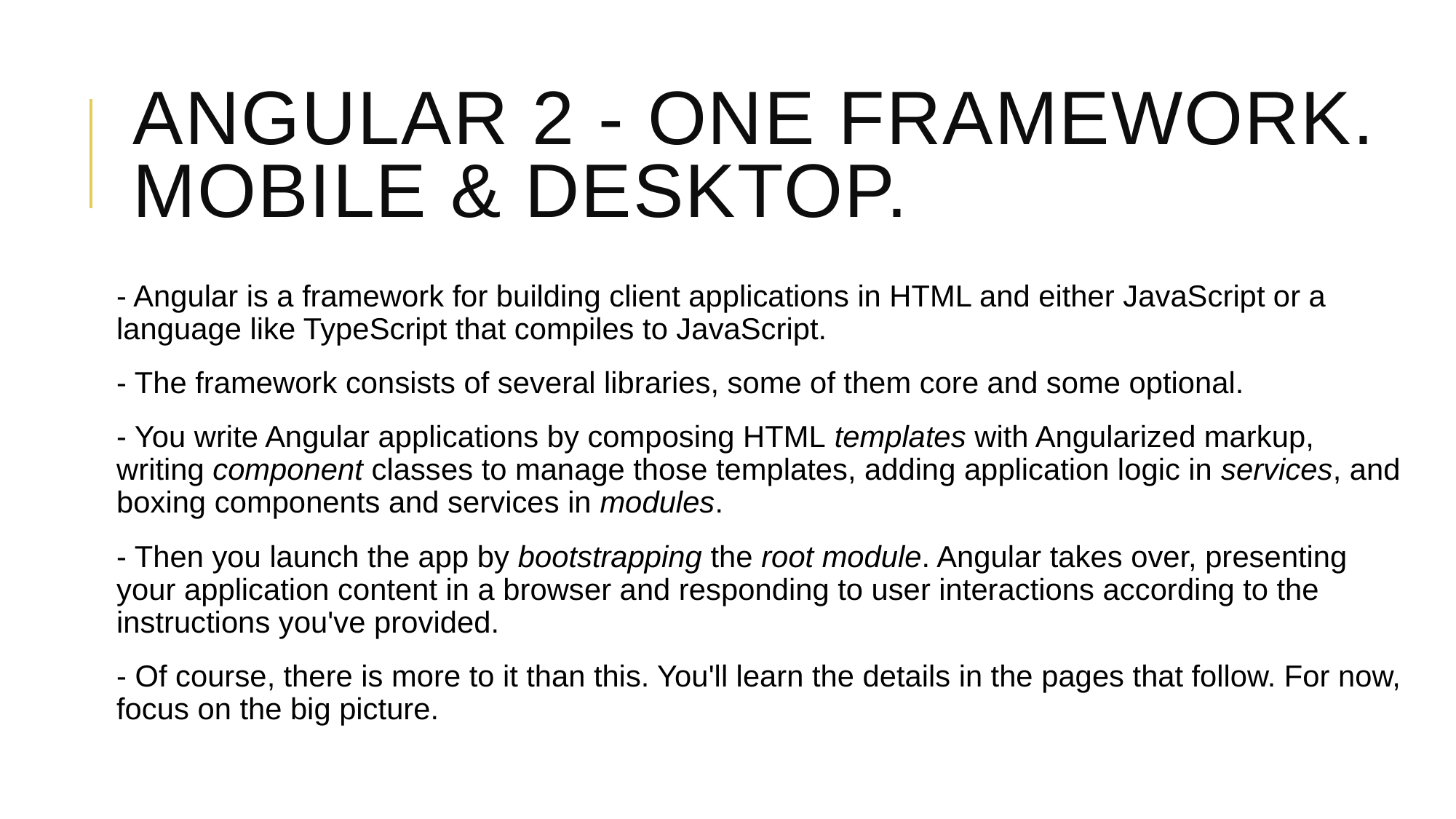

# Angular 2 - One framework. Mobile & desktop.
- Angular is a framework for building client applications in HTML and either JavaScript or a language like TypeScript that compiles to JavaScript.
- The framework consists of several libraries, some of them core and some optional.
- You write Angular applications by composing HTML templates with Angularized markup, writing component classes to manage those templates, adding application logic in services, and boxing components and services in modules.
- Then you launch the app by bootstrapping the root module. Angular takes over, presenting your application content in a browser and responding to user interactions according to the instructions you've provided.
- Of course, there is more to it than this. You'll learn the details in the pages that follow. For now, focus on the big picture.